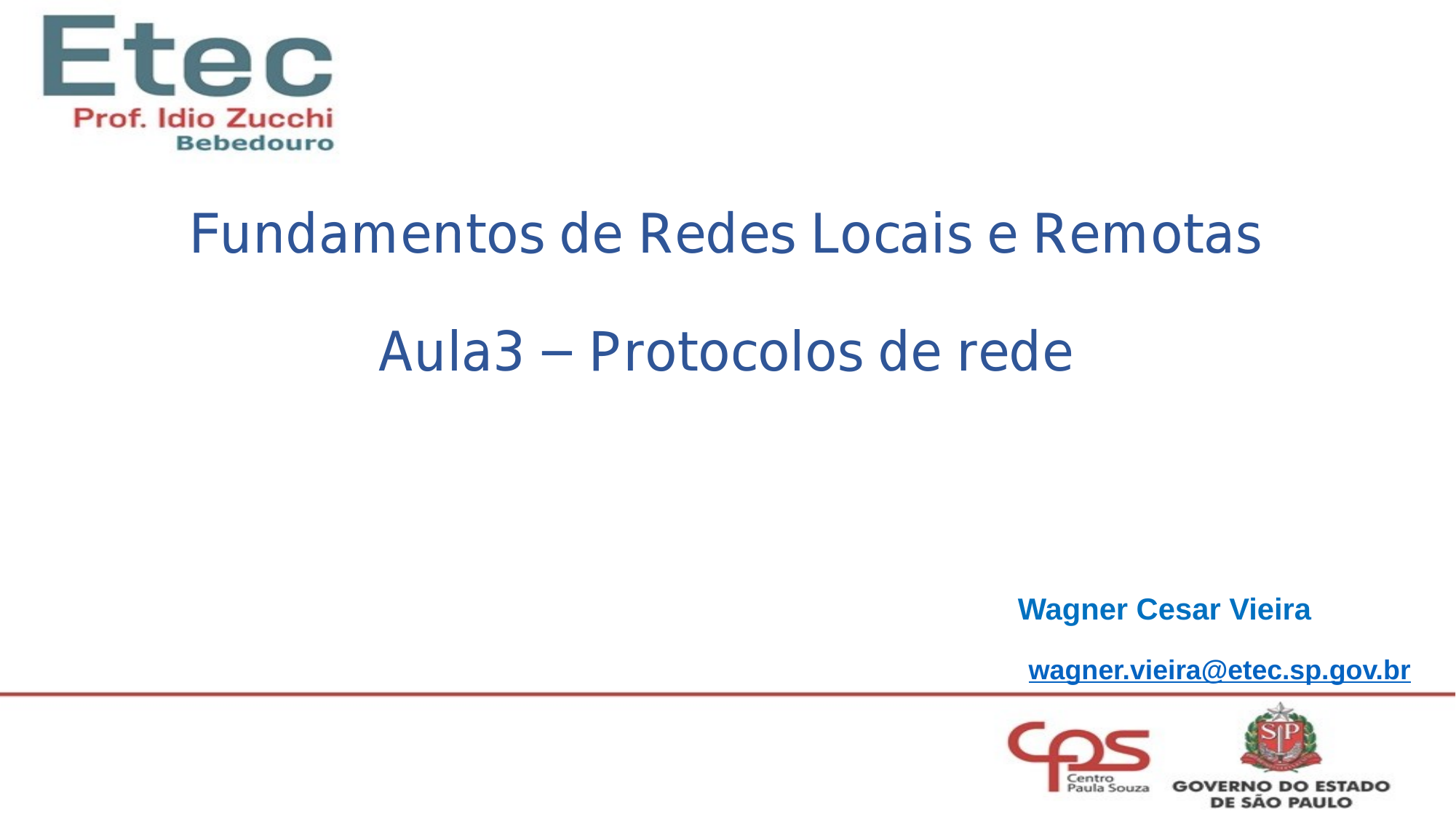

Fundamentos de Redes Locais e Remotas

Aula3 – Protocolos de rede
Wagner Cesar Vieira	                     wagner.vieira@etec.sp.gov.br